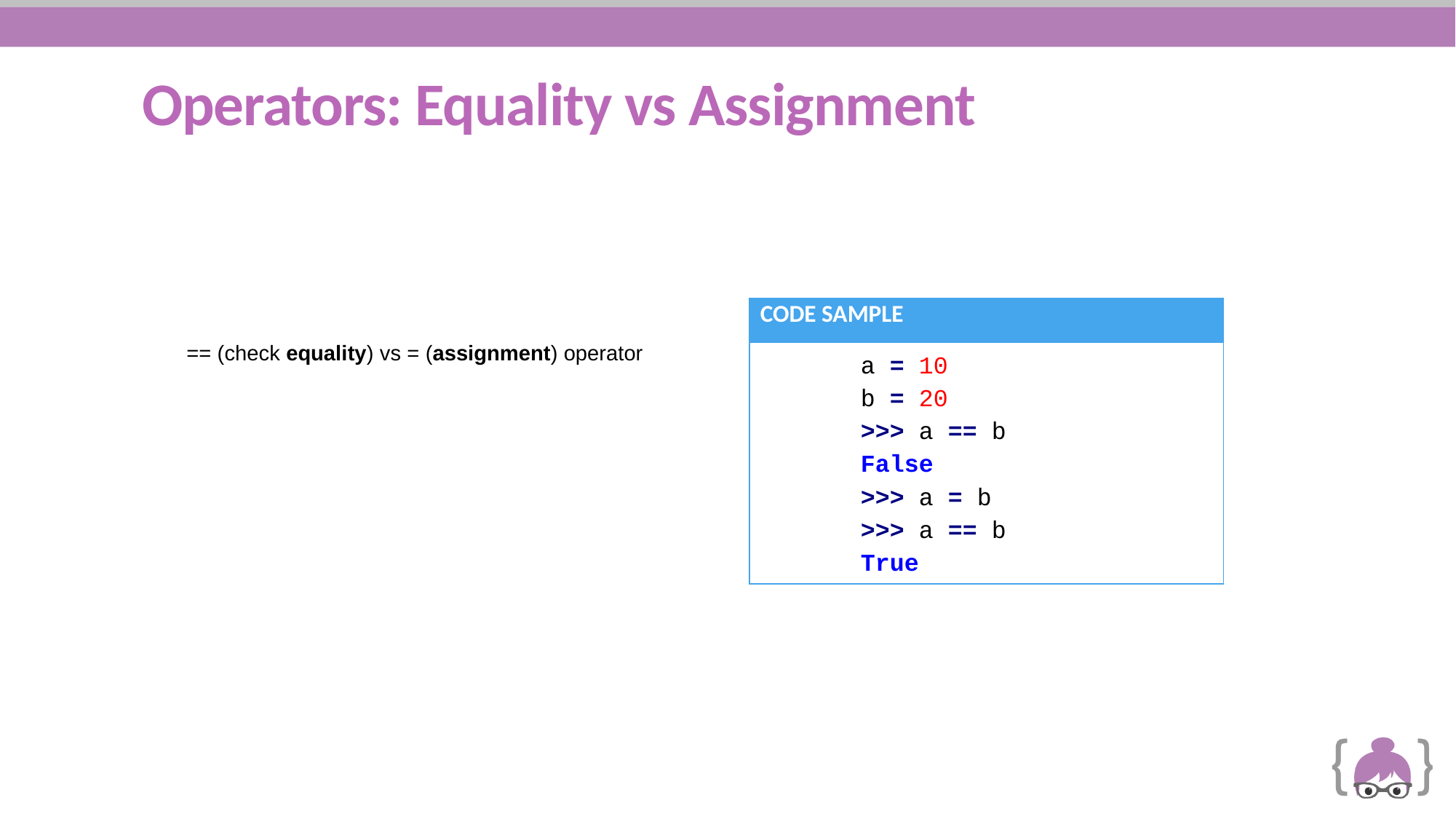

# Operators: Equality vs Assignment
| CODE SAMPLE |
| --- |
| a = 10 b = 20 >>> a == b False >>> a = b >>> a == b True |

== (check equality) vs = (assignment) operator